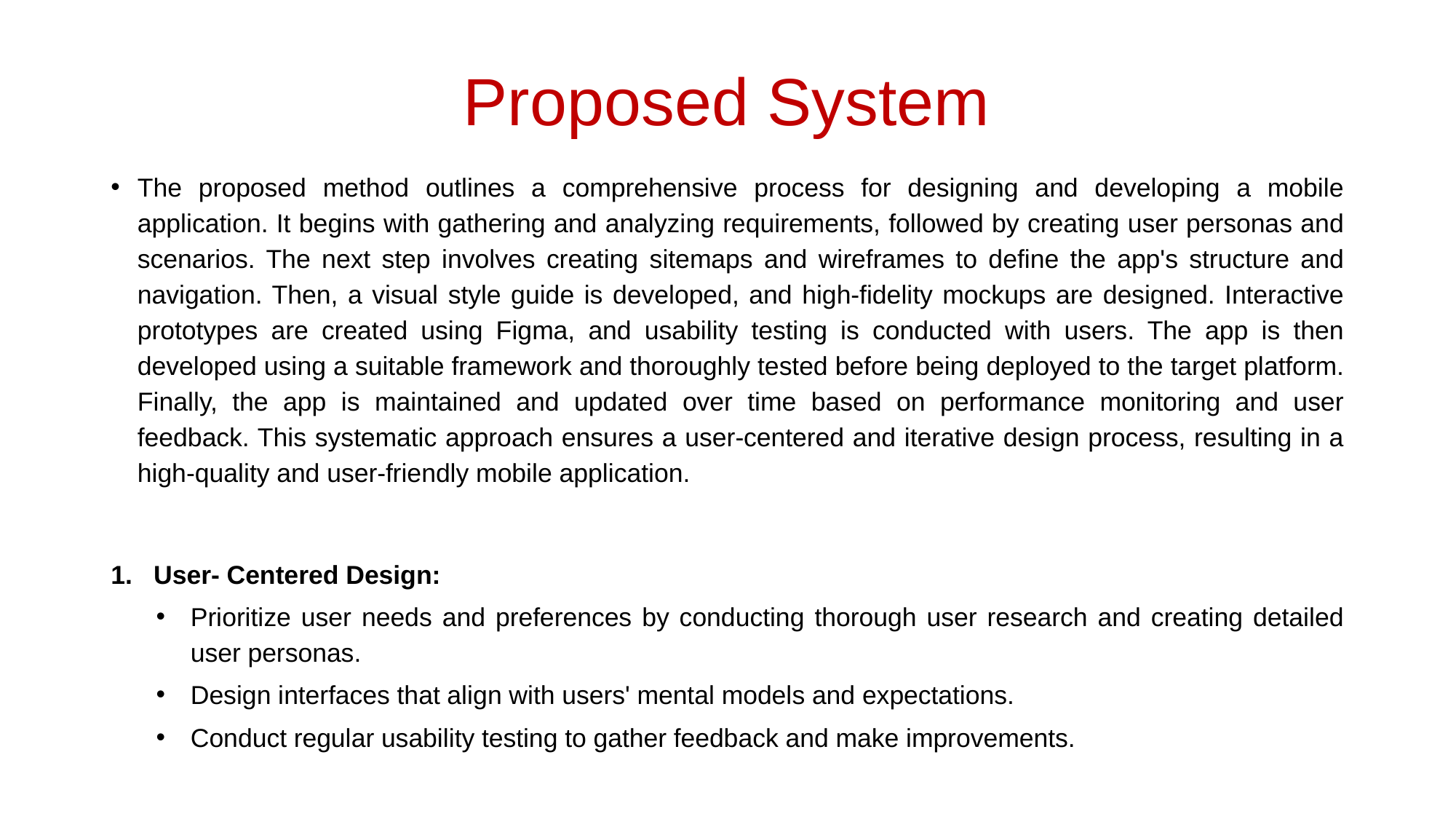

# Proposed System
The proposed method outlines a comprehensive process for designing and developing a mobile application. It begins with gathering and analyzing requirements, followed by creating user personas and scenarios. The next step involves creating sitemaps and wireframes to define the app's structure and navigation. Then, a visual style guide is developed, and high-fidelity mockups are designed. Interactive prototypes are created using Figma, and usability testing is conducted with users. The app is then developed using a suitable framework and thoroughly tested before being deployed to the target platform. Finally, the app is maintained and updated over time based on performance monitoring and user feedback. This systematic approach ensures a user-centered and iterative design process, resulting in a high-quality and user-friendly mobile application.

1.   User- Centered Design:
Prioritize user needs and preferences by conducting thorough user research and creating detailed user personas.
Design interfaces that align with users' mental models and expectations.
Conduct regular usability testing to gather feedback and make improvements.